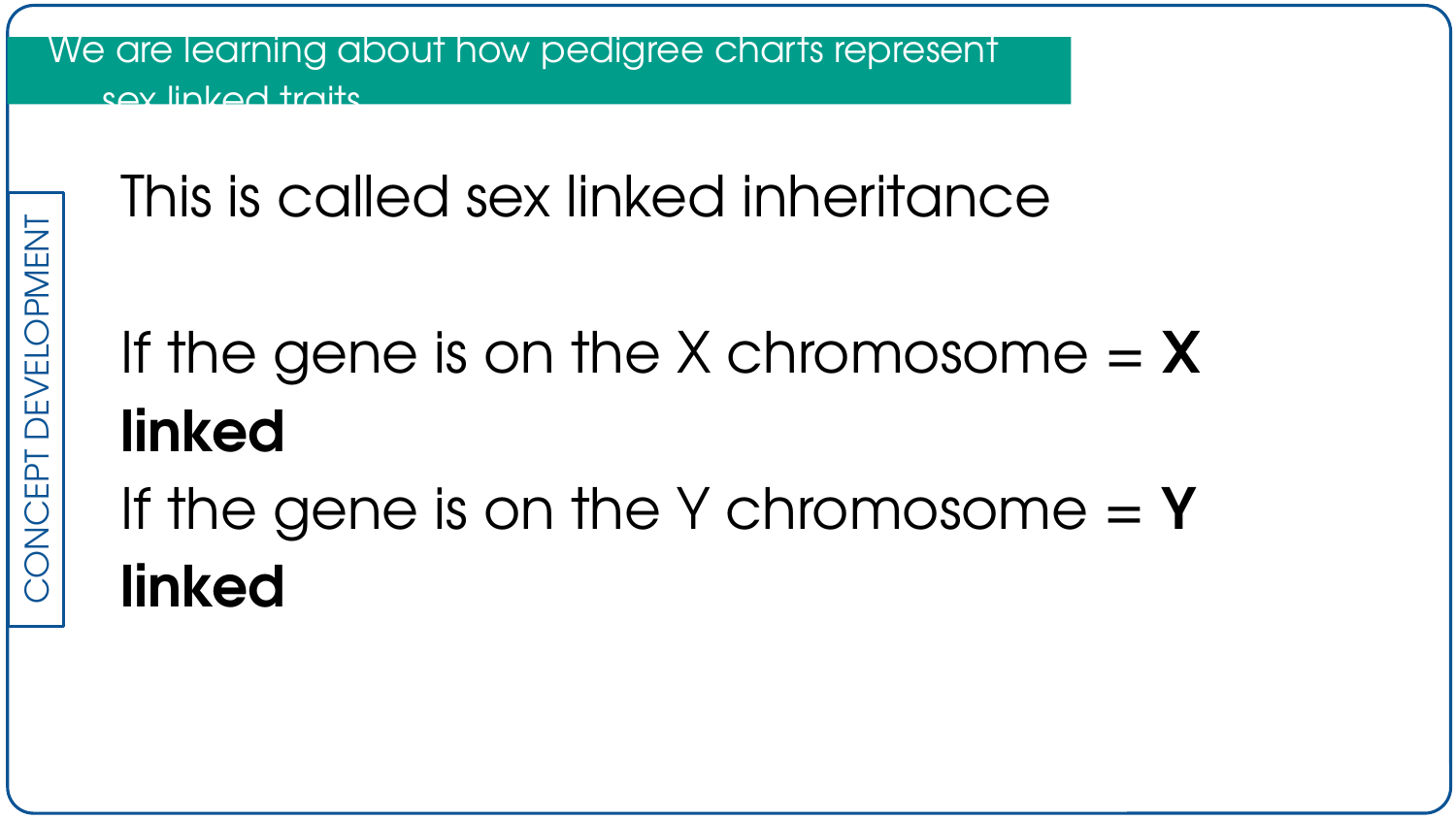

We are learning about how pedigree charts represent sex linked traits
This is called sex linked inheritance

If the gene is on the X chromosome = X linked
If the gene is on the Y chromosome = Y linked